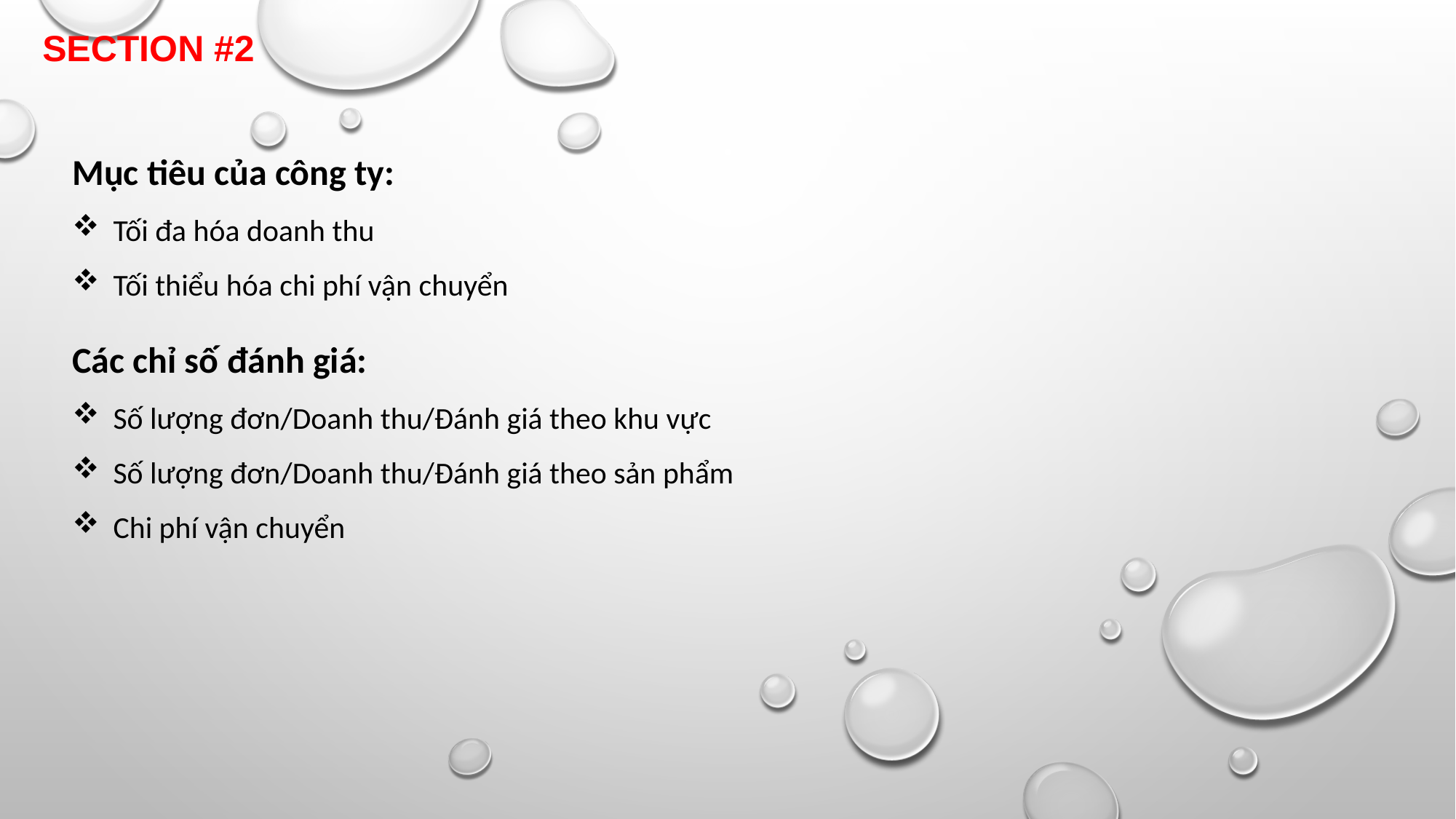

SECTION #2
Mục tiêu của công ty:
Tối đa hóa doanh thu
Tối thiểu hóa chi phí vận chuyển
Các chỉ số đánh giá:
Số lượng đơn/Doanh thu/Đánh giá theo khu vực
Số lượng đơn/Doanh thu/Đánh giá theo sản phẩm
Chi phí vận chuyển